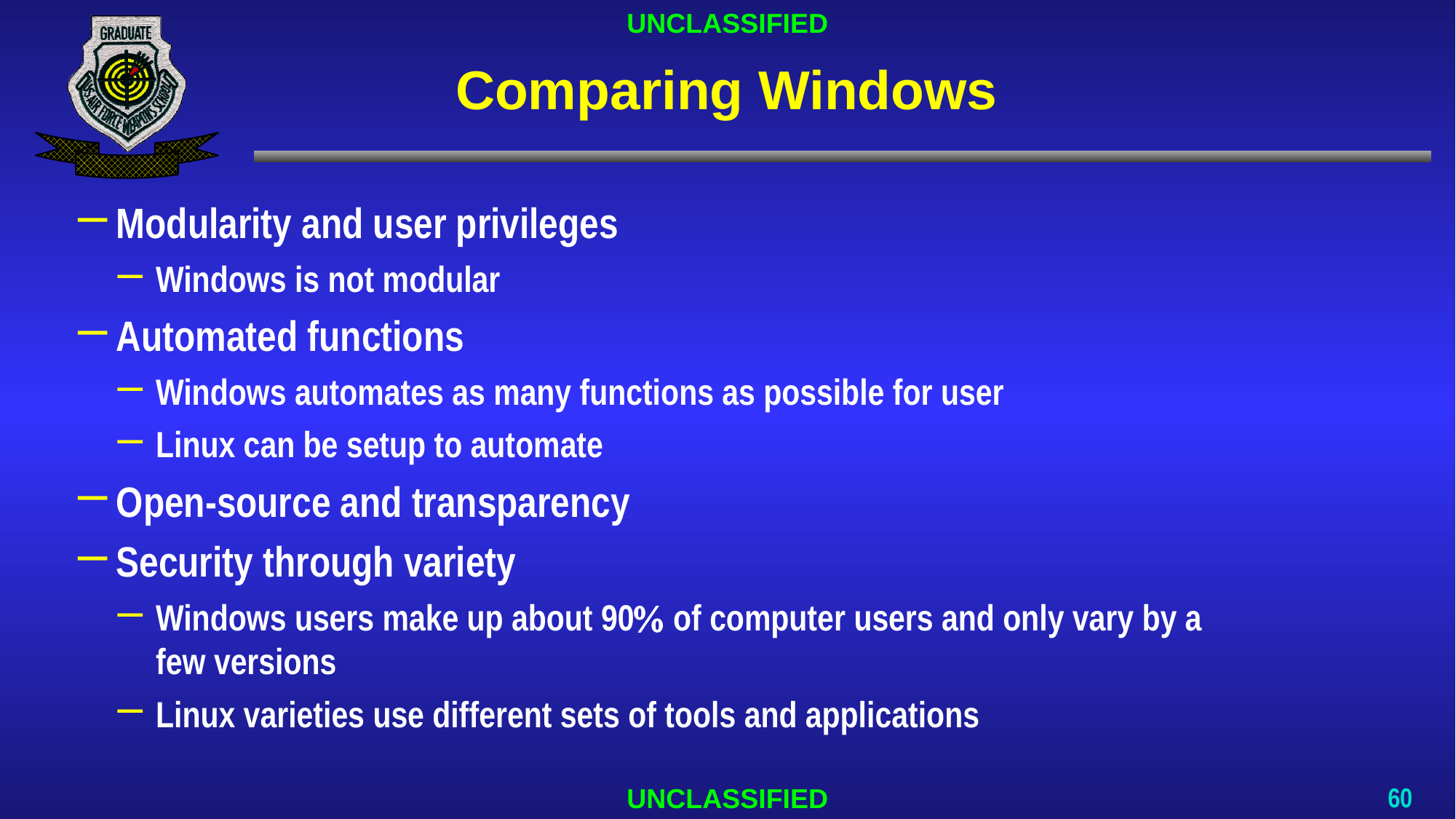

# Comparing Windows
Modularity and user privileges
Windows is not modular
Automated functions
Windows automates as many functions as possible for user
Linux can be setup to automate
Open-source and transparency
Security through variety
Windows users make up about 90% of computer users and only vary by a
few versions
Linux varieties use different sets of tools and applications